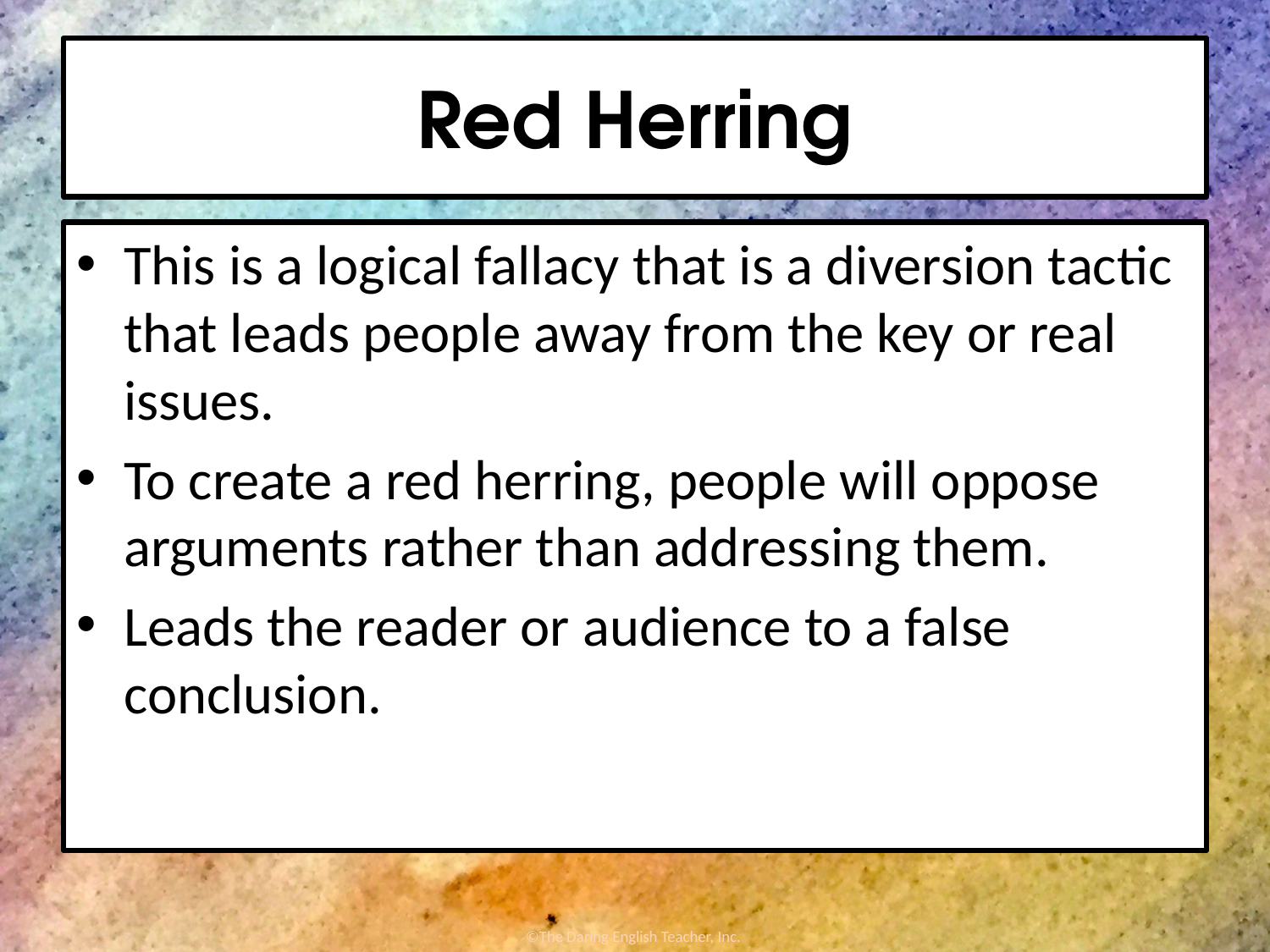

# Red Herring
This is a logical fallacy that is a diversion tactic that leads people away from the key or real issues.
To create a red herring, people will oppose arguments rather than addressing them.
Leads the reader or audience to a false conclusion.